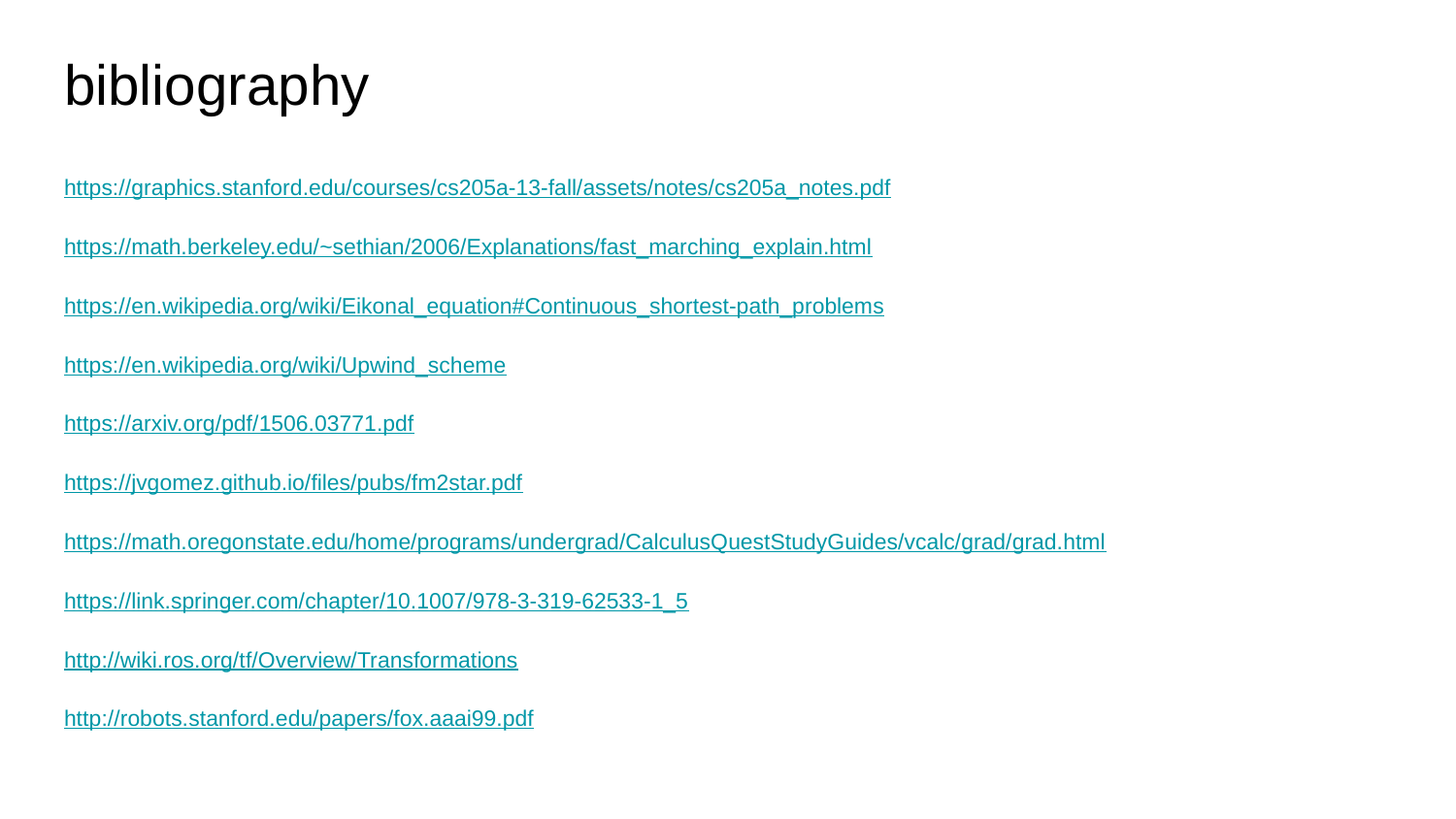

# bibliography
https://graphics.stanford.edu/courses/cs205a-13-fall/assets/notes/cs205a_notes.pdf
https://math.berkeley.edu/~sethian/2006/Explanations/fast_marching_explain.html
https://en.wikipedia.org/wiki/Eikonal_equation#Continuous_shortest-path_problems
https://en.wikipedia.org/wiki/Upwind_scheme
https://arxiv.org/pdf/1506.03771.pdf
https://jvgomez.github.io/files/pubs/fm2star.pdf
https://math.oregonstate.edu/home/programs/undergrad/CalculusQuestStudyGuides/vcalc/grad/grad.html
https://link.springer.com/chapter/10.1007/978-3-319-62533-1_5
http://wiki.ros.org/tf/Overview/Transformations
http://robots.stanford.edu/papers/fox.aaai99.pdf